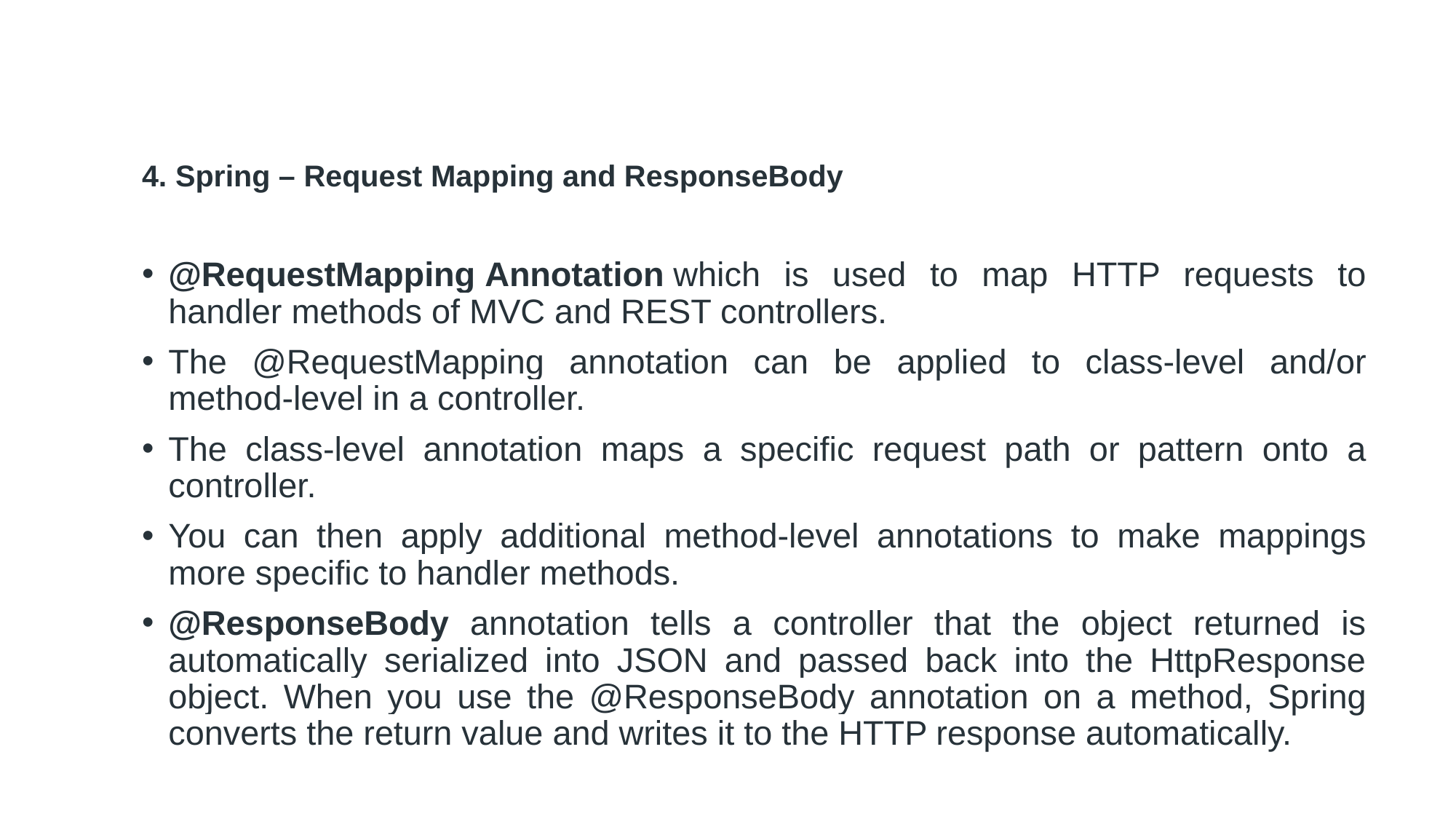

# 4. Spring – Request Mapping and ResponseBody
@RequestMapping Annotation which is used to map HTTP requests to handler methods of MVC and REST controllers.
The @RequestMapping annotation can be applied to class-level and/or method-level in a controller.
The class-level annotation maps a specific request path or pattern onto a controller.
You can then apply additional method-level annotations to make mappings more specific to handler methods.
@ResponseBody annotation tells a controller that the object returned is automatically serialized into JSON and passed back into the HttpResponse object. When you use the @ResponseBody annotation on a method, Spring converts the return value and writes it to the HTTP response automatically.